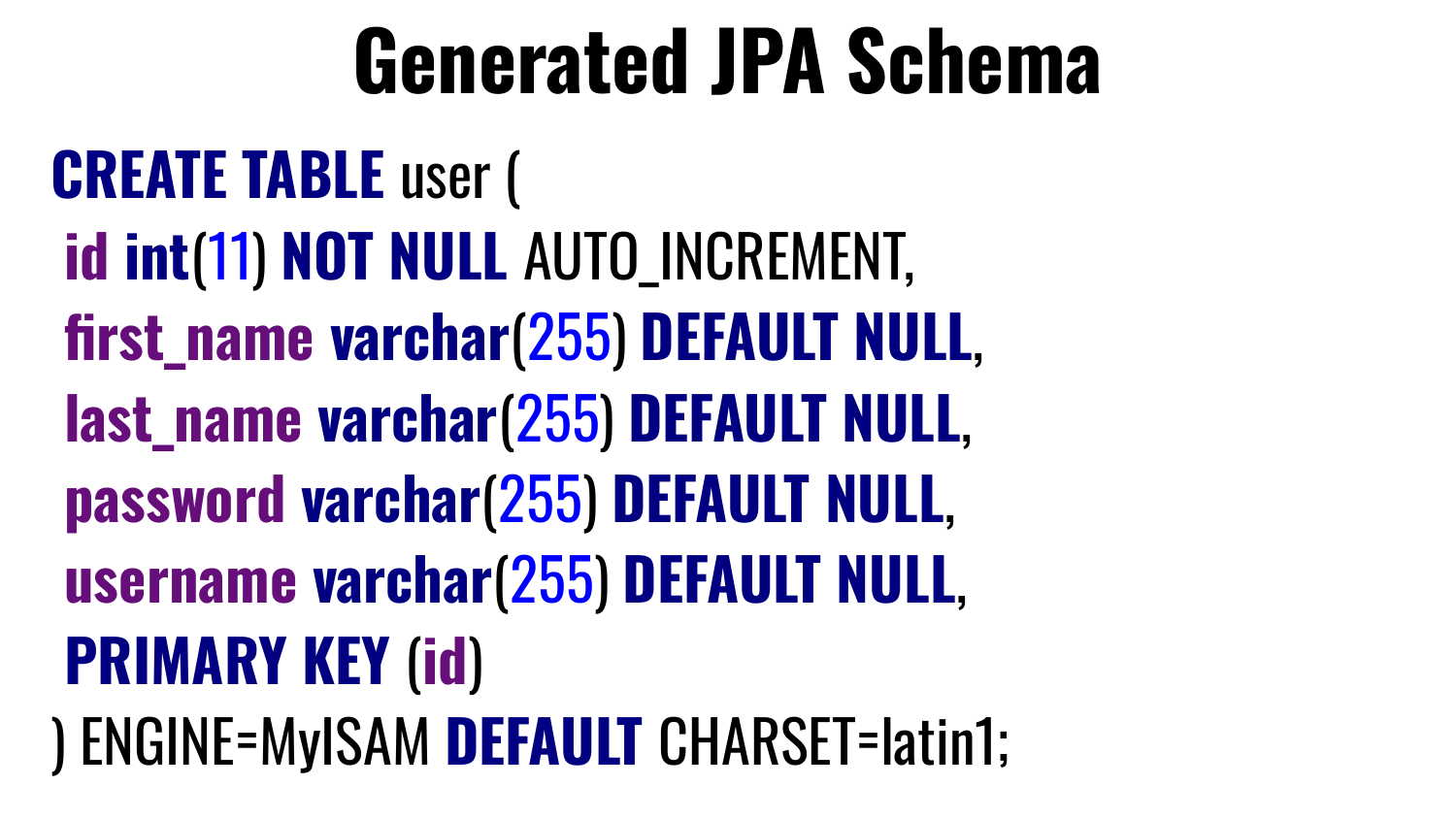

# Generated JPA Schema
CREATE TABLE user (
 id int(11) NOT NULL AUTO_INCREMENT,
 first_name varchar(255) DEFAULT NULL,
 last_name varchar(255) DEFAULT NULL,
 password varchar(255) DEFAULT NULL,
 username varchar(255) DEFAULT NULL,
 PRIMARY KEY (id)
) ENGINE=MyISAM DEFAULT CHARSET=latin1;